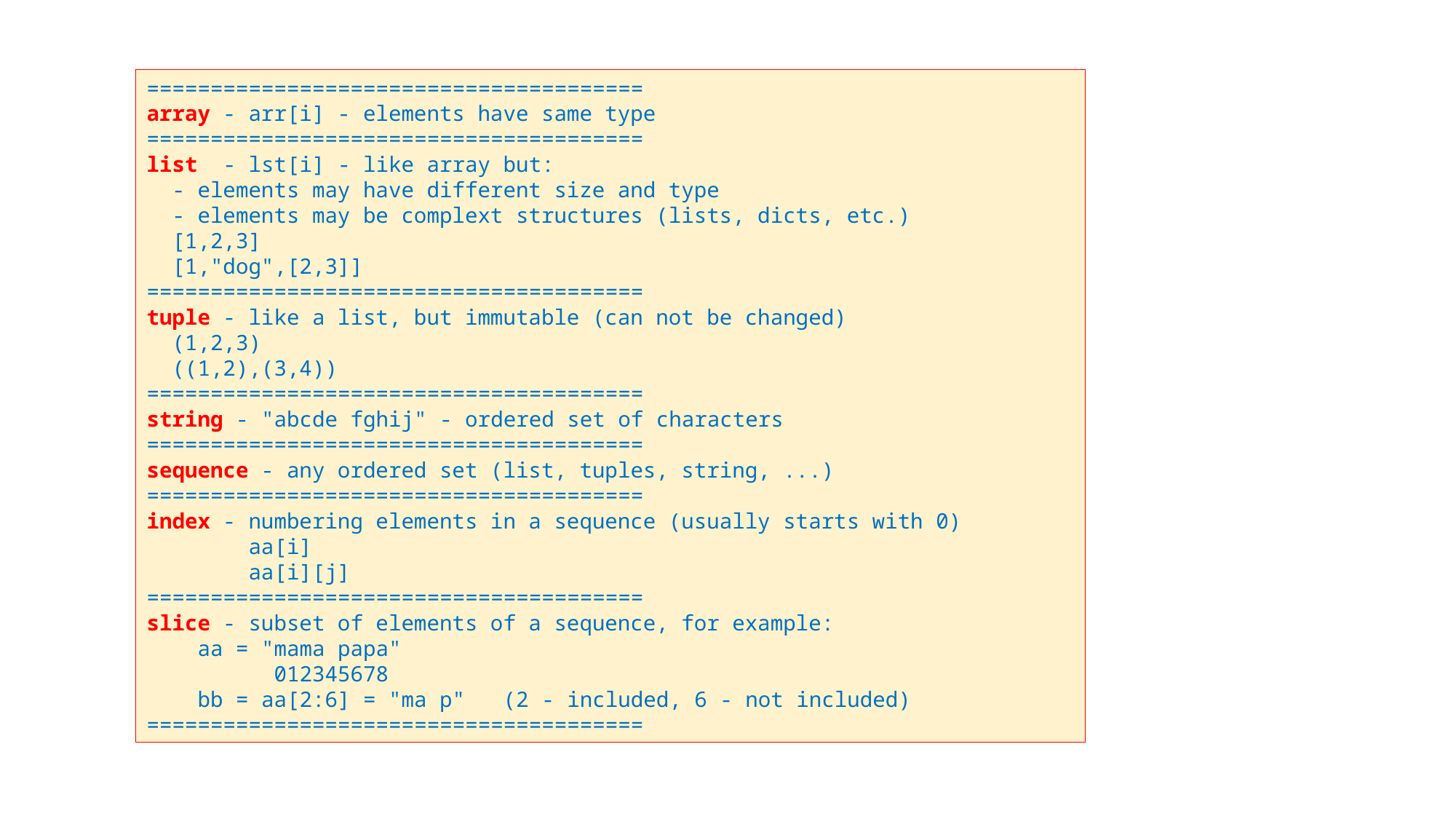

=======================================
array - arr[i] - elements have same type
=======================================
list  - lst[i] - like array but:
  - elements may have different size and type
  - elements may be complext structures (lists, dicts, etc.)
  [1,2,3]
  [1,"dog",[2,3]]
=======================================
tuple - like a list, but immutable (can not be changed)
  (1,2,3)
  ((1,2),(3,4))
=======================================
string - "abcde fghij" - ordered set of characters
=======================================
sequence - any ordered set (list, tuples, string, ...)
=======================================
index - numbering elements in a sequence (usually starts with 0)
        aa[i]
        aa[i][j]
=======================================
slice - subset of elements of a sequence, for example:
    aa = "mama papa"
          012345678
    bb = aa[2:6] = "ma p"   (2 - included, 6 - not included)
=======================================